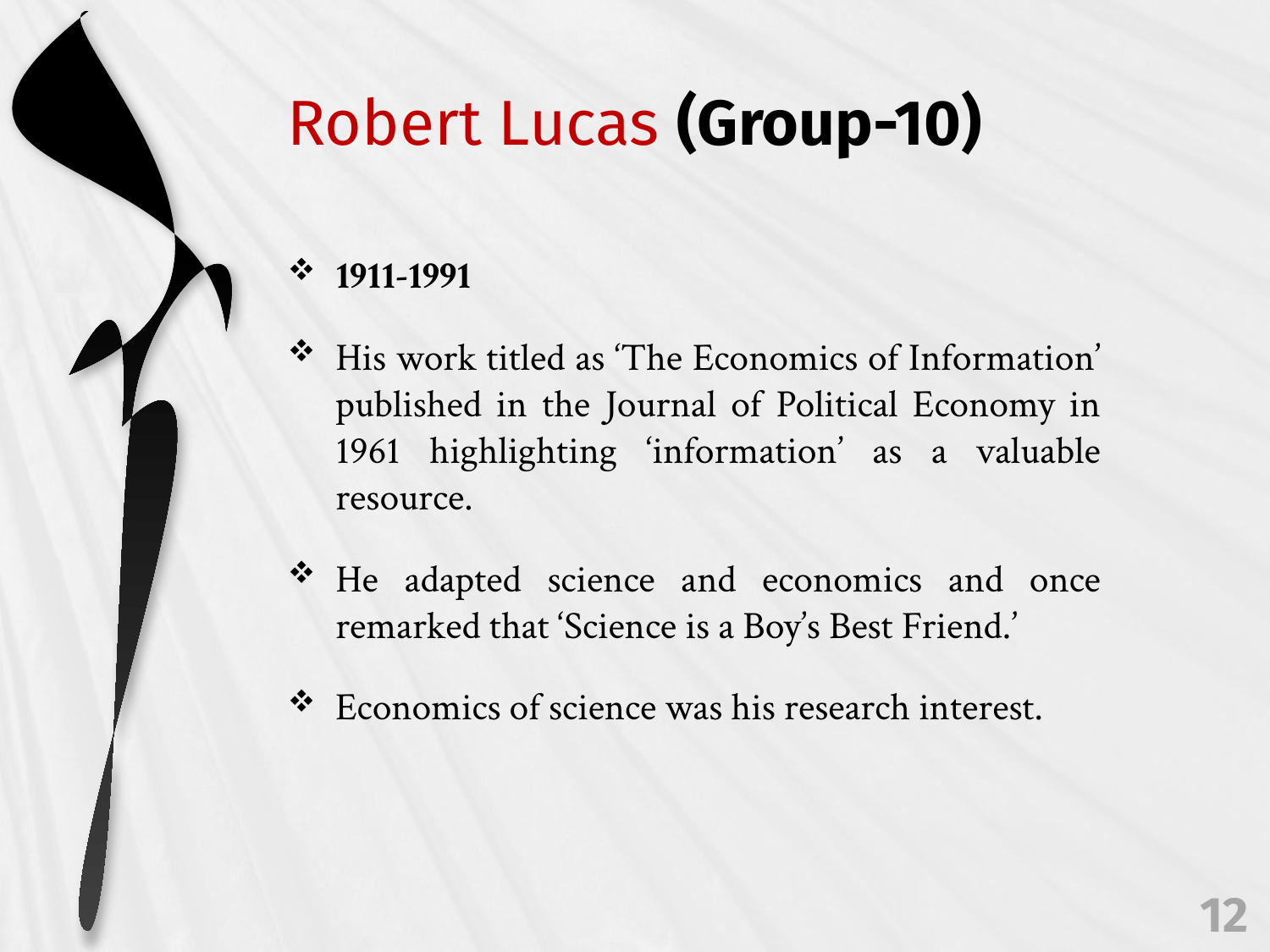

# Robert Lucas (Group-10)
1911-1991
His work titled as ‘The Economics of Information’ published in the Journal of Political Economy in 1961 highlighting ‘information’ as a valuable resource.
He adapted science and economics and once remarked that ‘Science is a Boy’s Best Friend.’
Economics of science was his research interest.
12